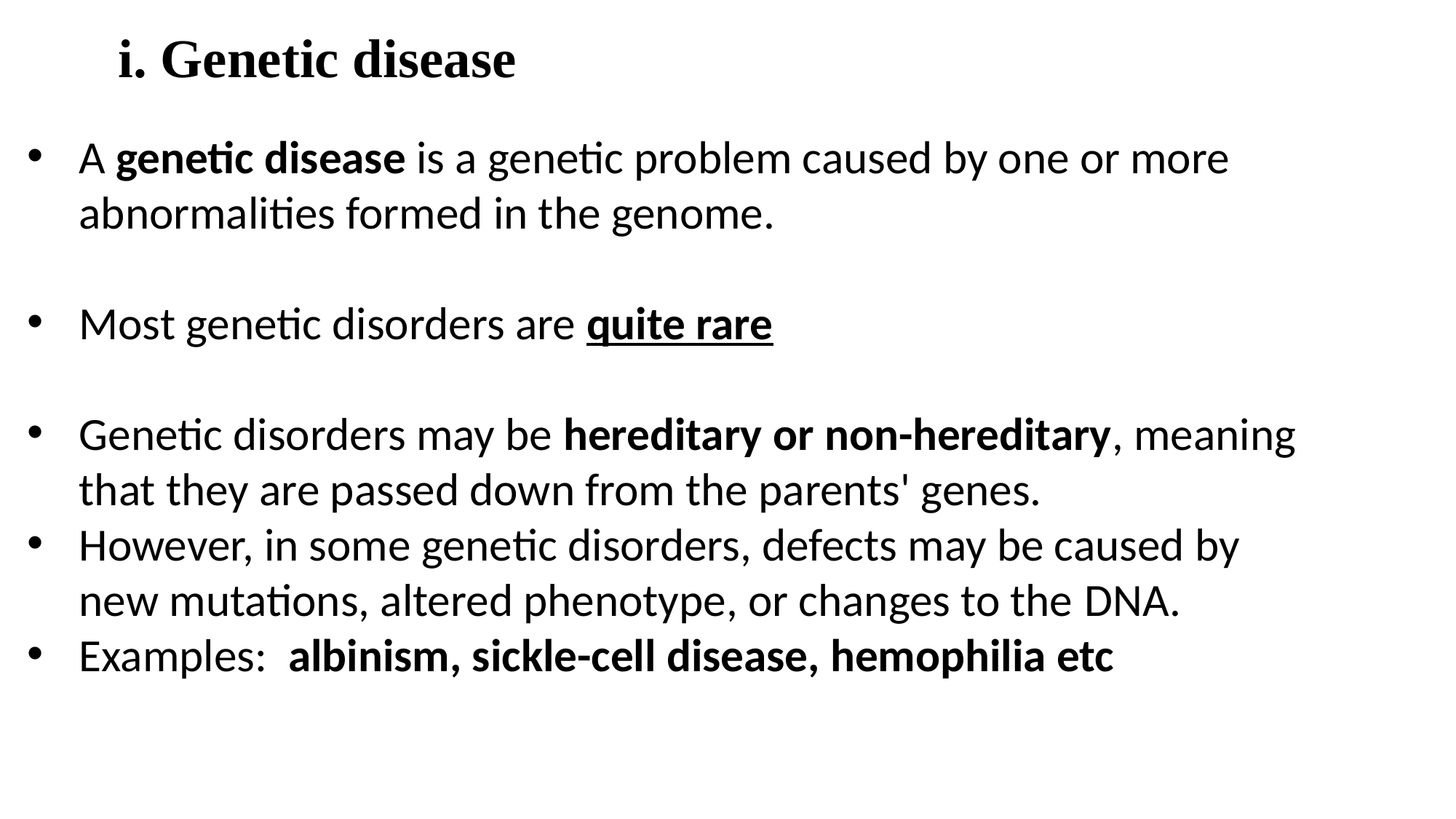

# i. Genetic disease
A genetic disease is a genetic problem caused by one or more abnormalities formed in the genome.

Most genetic disorders are quite rare

Genetic disorders may be hereditary or non-hereditary, meaning that they are passed down from the parents' genes.
However, in some genetic disorders, defects may be caused by new mutations, altered phenotype, or changes to the DNA.
Examples:  albinism, sickle-cell disease, hemophilia etc